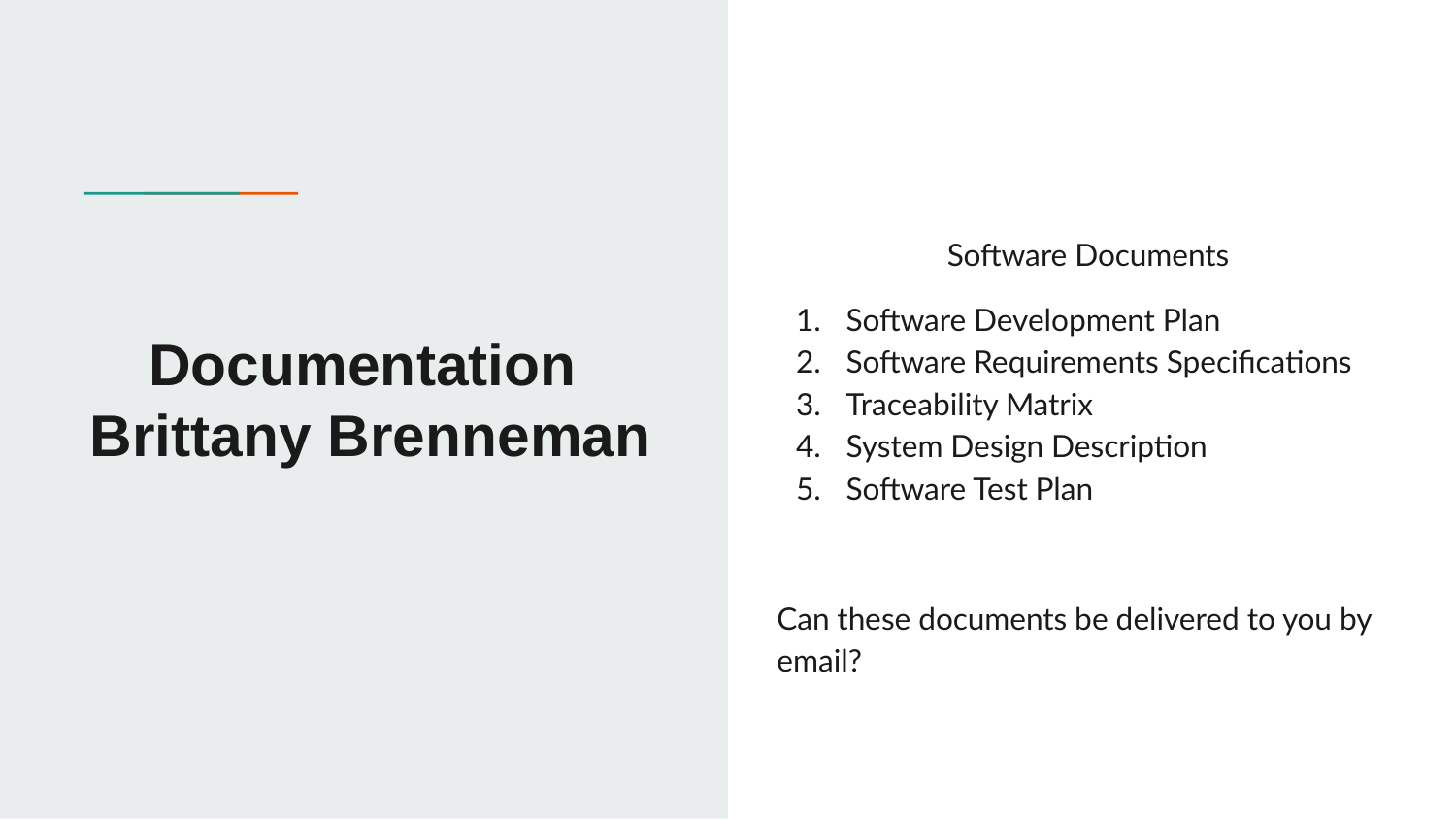

Software Documents
Software Development Plan
Software Requirements Specifications
Traceability Matrix
System Design Description
Software Test Plan

Can these documents be delivered to you by email?
# Documentation
Brittany Brenneman